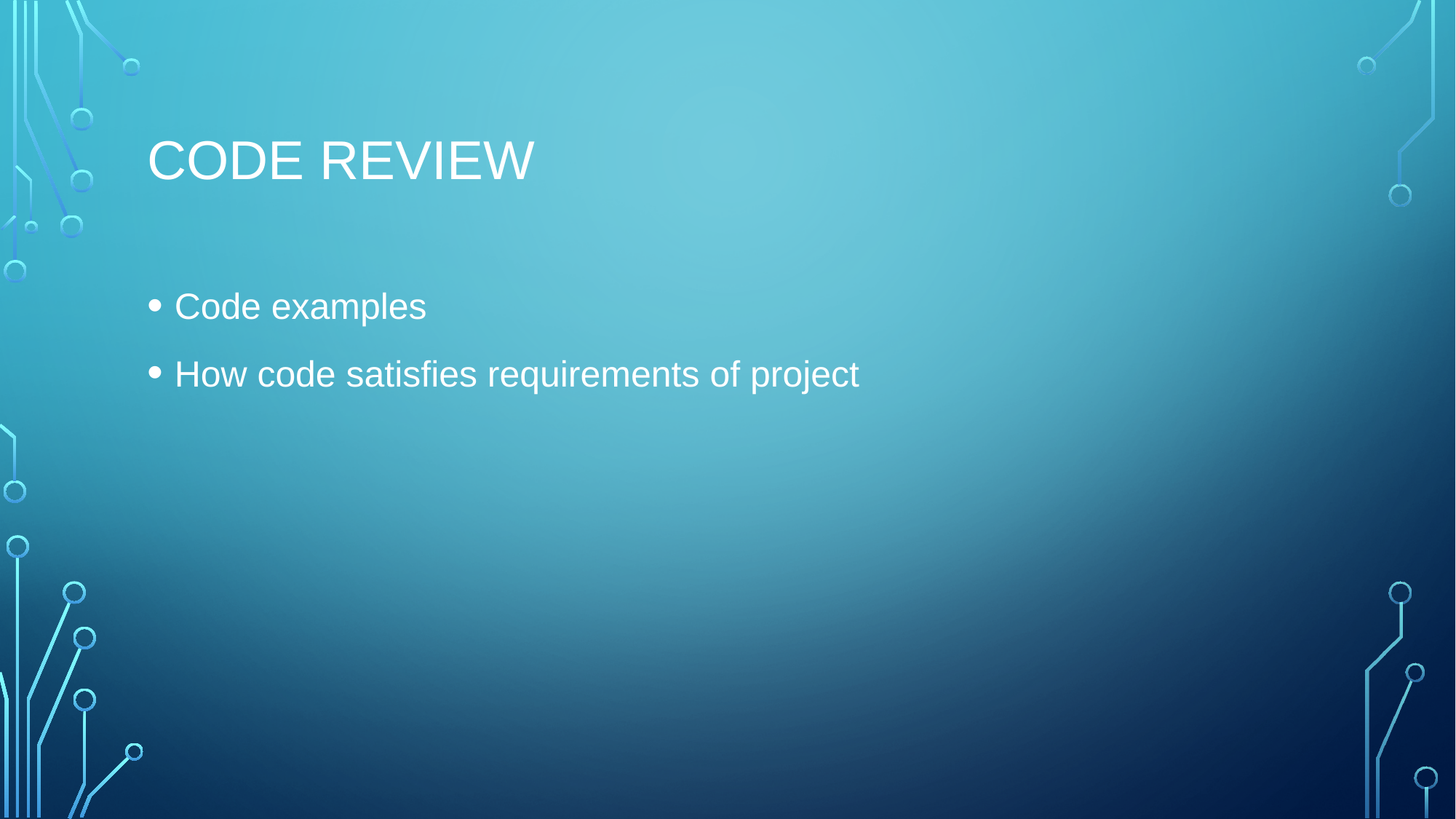

# Code review
Code examples
How code satisfies requirements of project